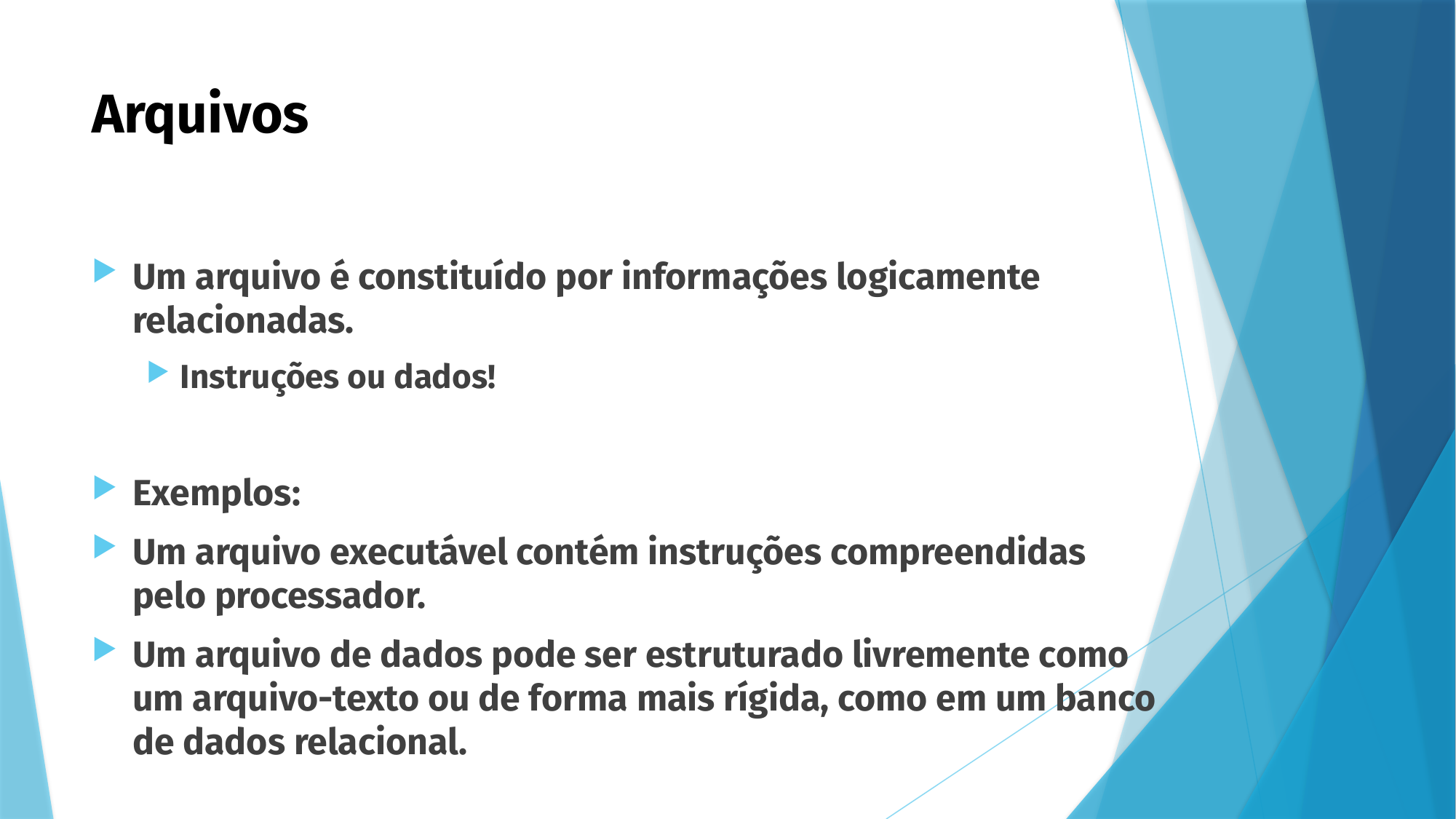

# Arquivos
Um arquivo é constituído por informações logicamente relacionadas.
Instruções ou dados!

Exemplos:
Um arquivo executável contém instruções compreendidas pelo processador.
Um arquivo de dados pode ser estruturado livremente como um arquivo-texto ou de forma mais rígida, como em um banco de dados relacional.